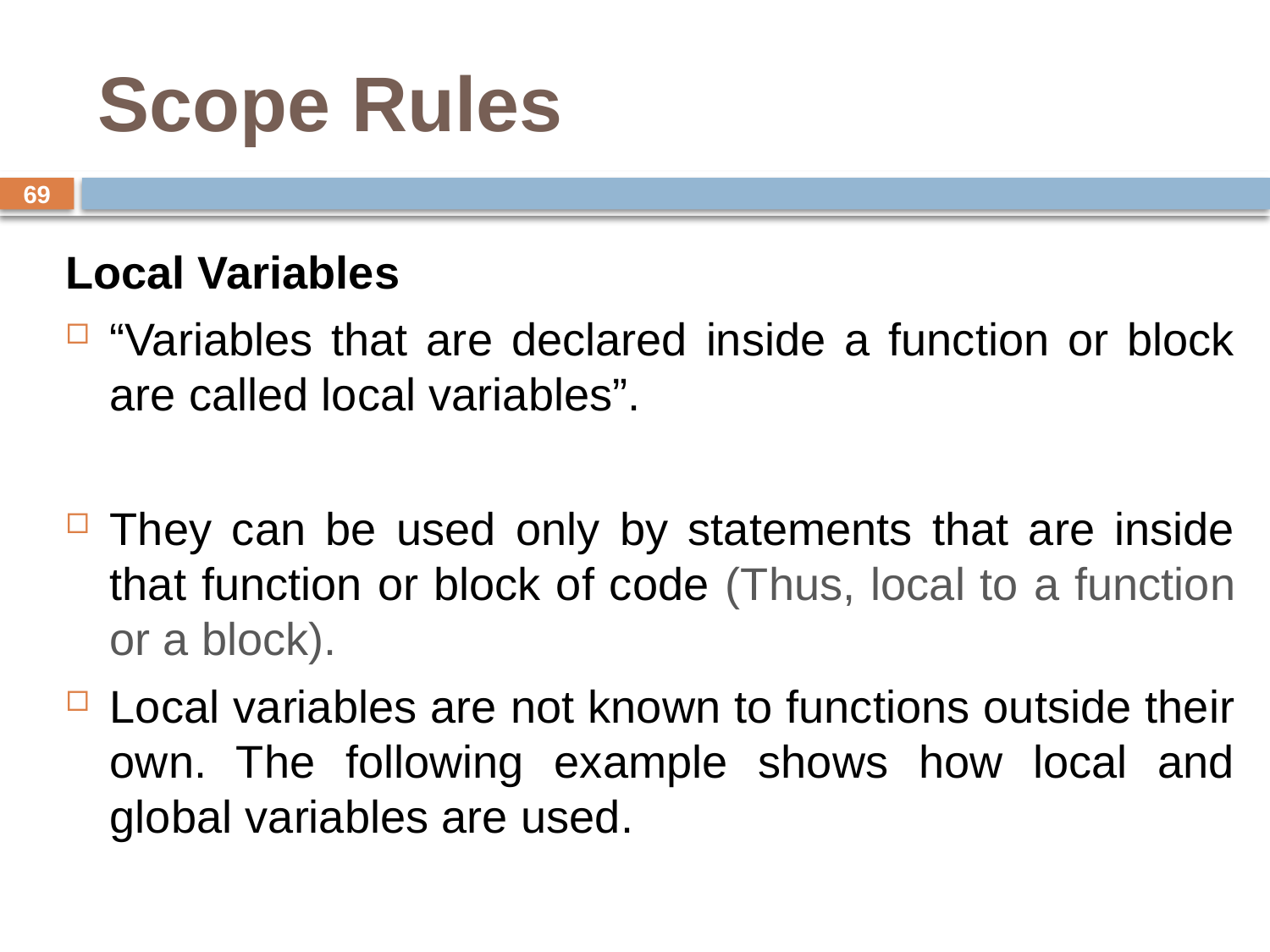

# Scope Rules

Local Variables
“Variables that are declared inside a function or block are called local variables”.

They can be used only by statements that are inside that function or block of code (Thus, local to a function or a block).
Local variables are not known to functions outside their own. The following example shows how local and global variables are used.
69